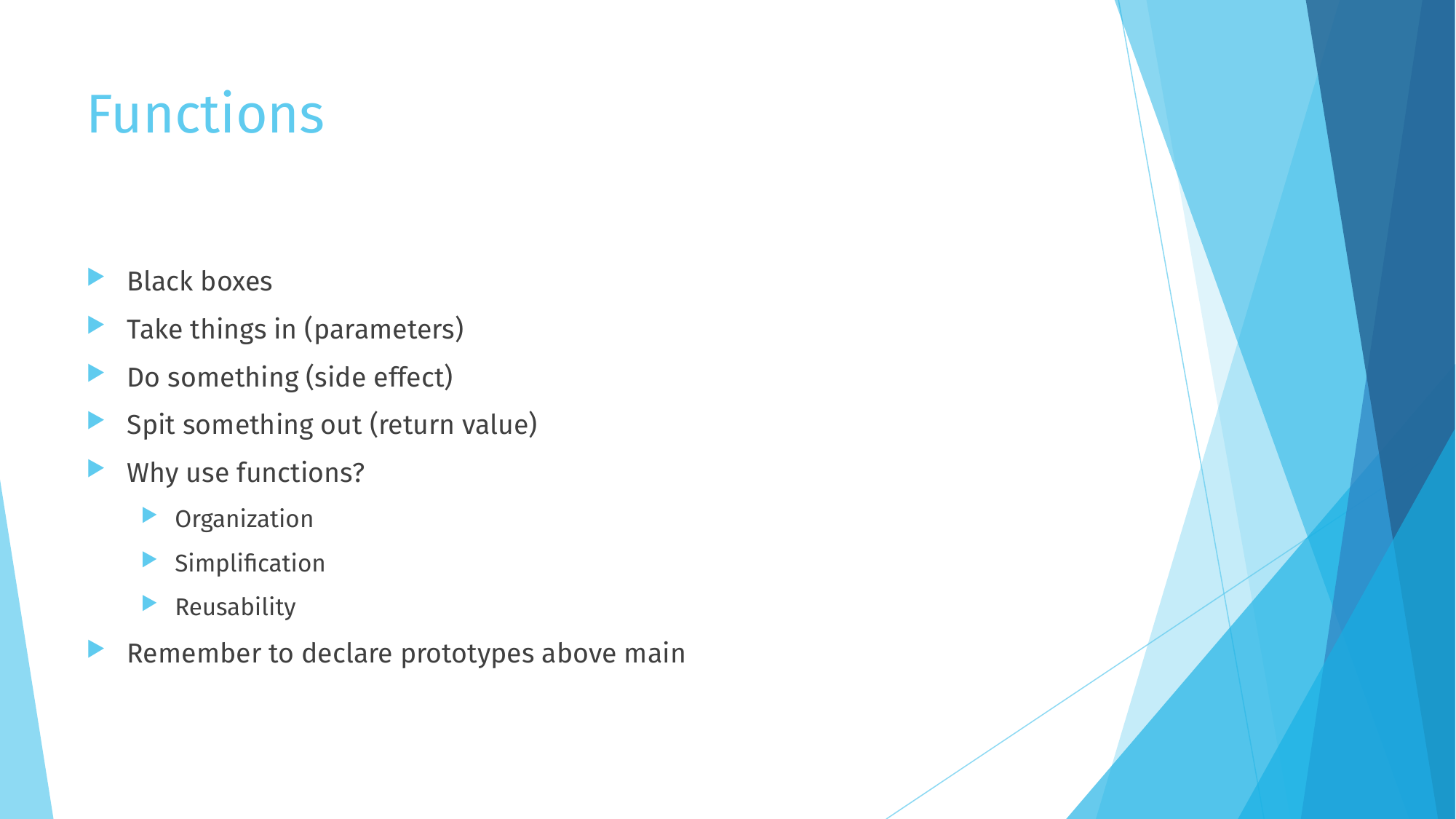

# Functions
Black boxes
Take things in (parameters)
Do something (side effect)
Spit something out (return value)
Why use functions?
Organization
Simplification
Reusability
Remember to declare prototypes above main